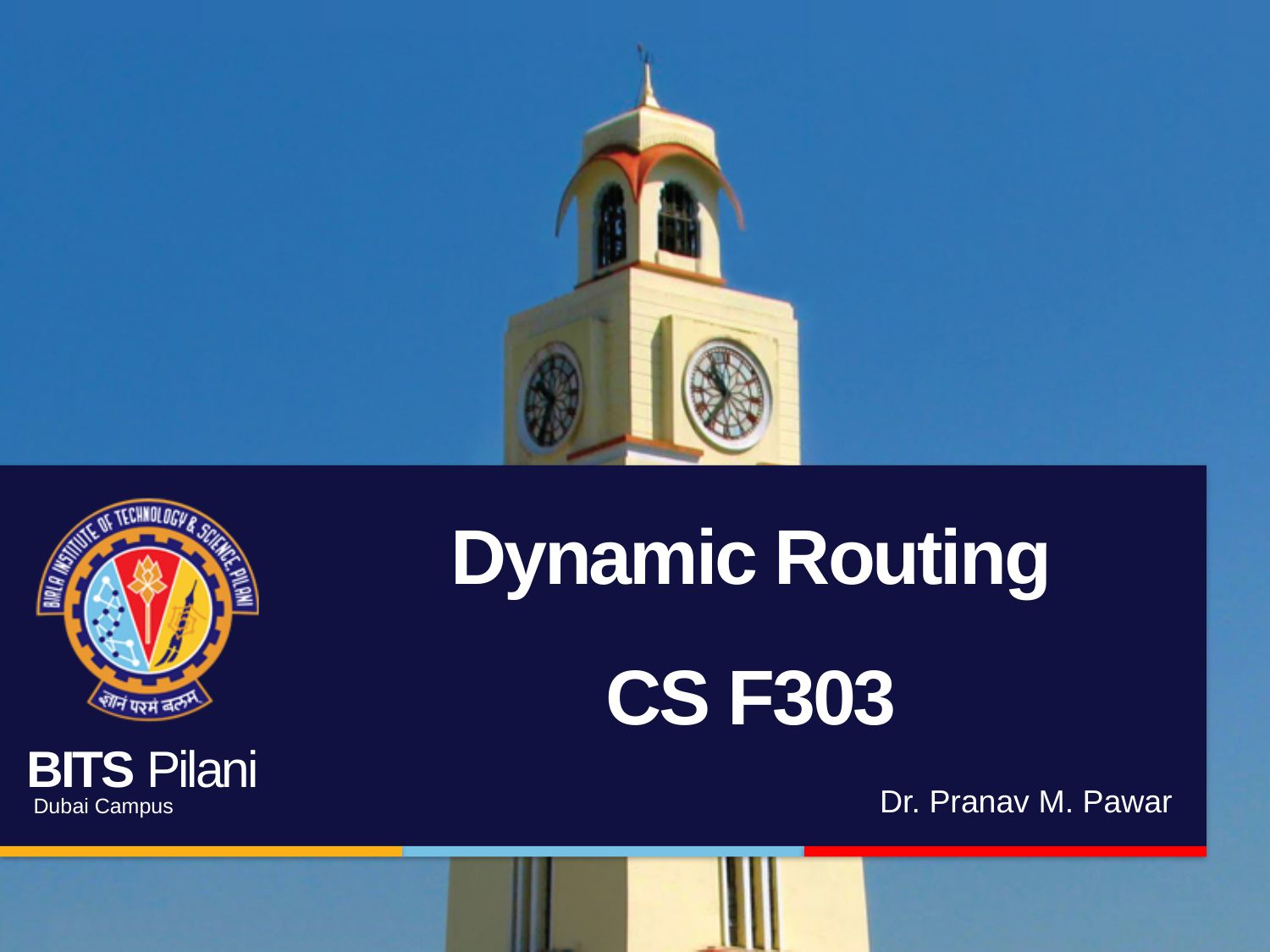

# Dynamic Routing CS F303
Dr. Pranav M. Pawar